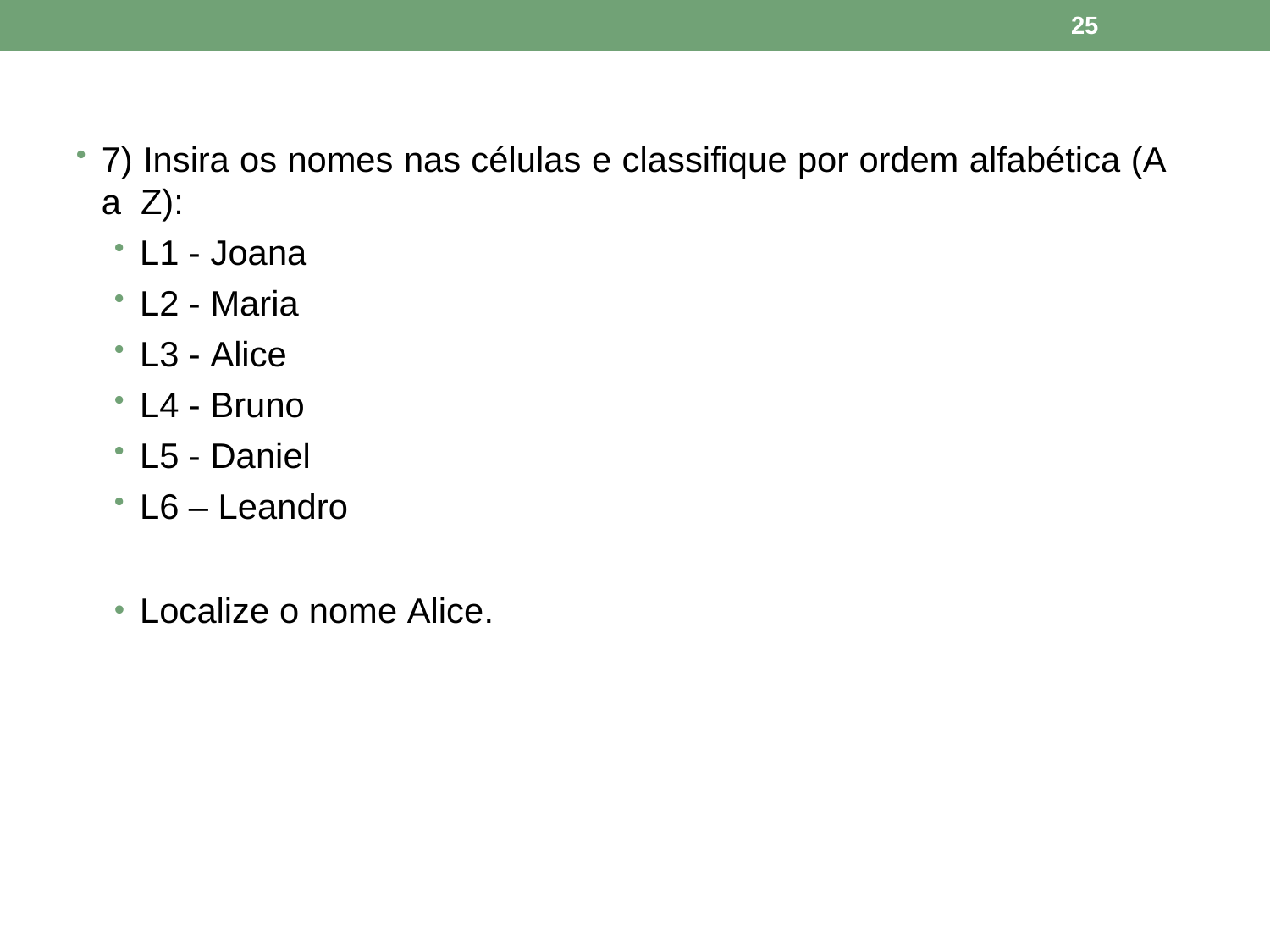

25
7) Insira os nomes nas células e classifique por ordem alfabética (A a  Z):
L1 - Joana
L2 - Maria
L3 - Alice
L4 - Bruno
L5 - Daniel
L6 – Leandro

Localize o nome Alice.